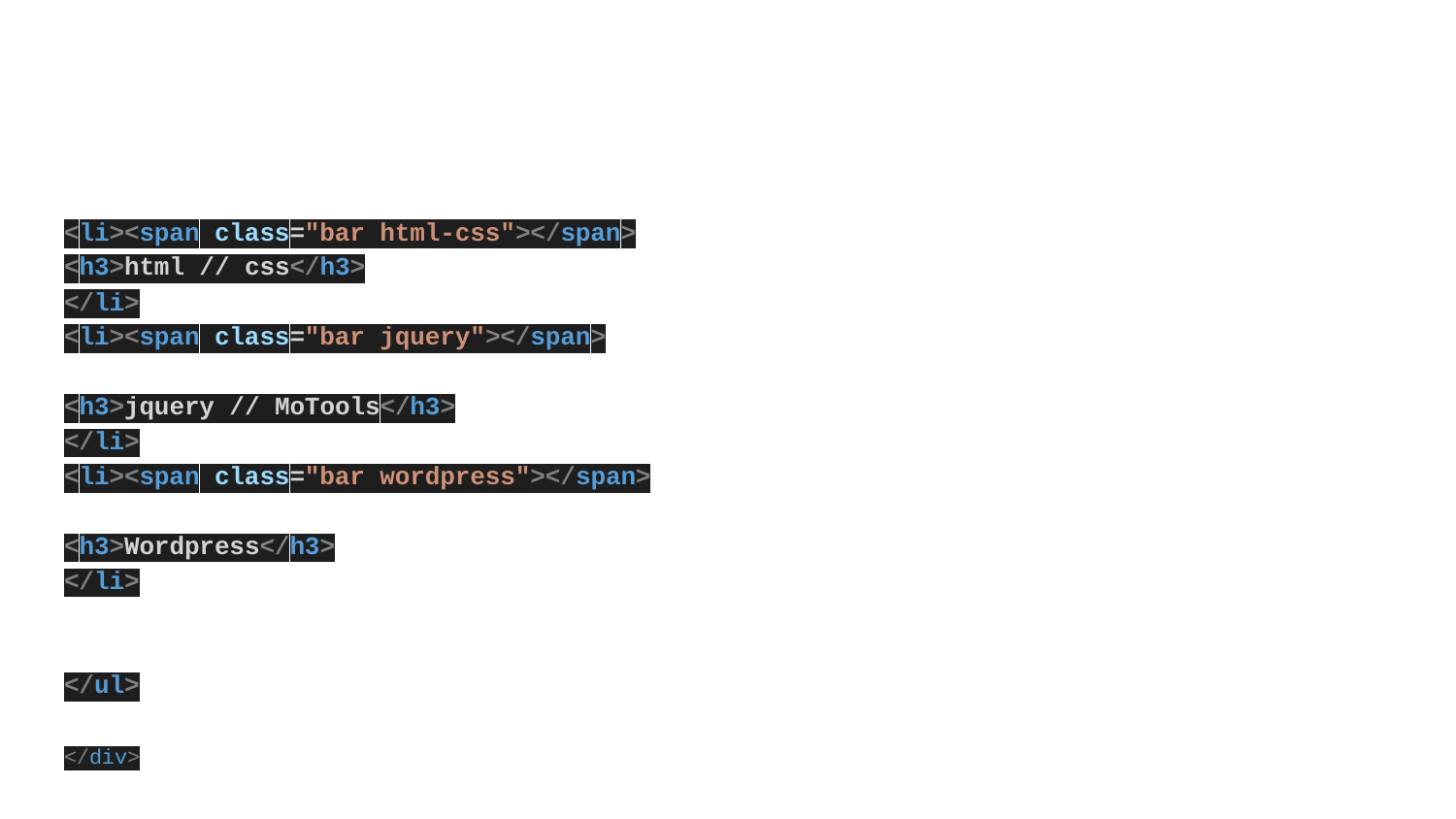

#
<li><span class="bar html-css"></span>
<h3>html // css</h3>
</li>
<li><span class="bar jquery"></span>

<h3>jquery // MoTools</h3>
</li>
<li><span class="bar wordpress"></span>

<h3>Wordpress</h3>
</li>

</ul>
</div>